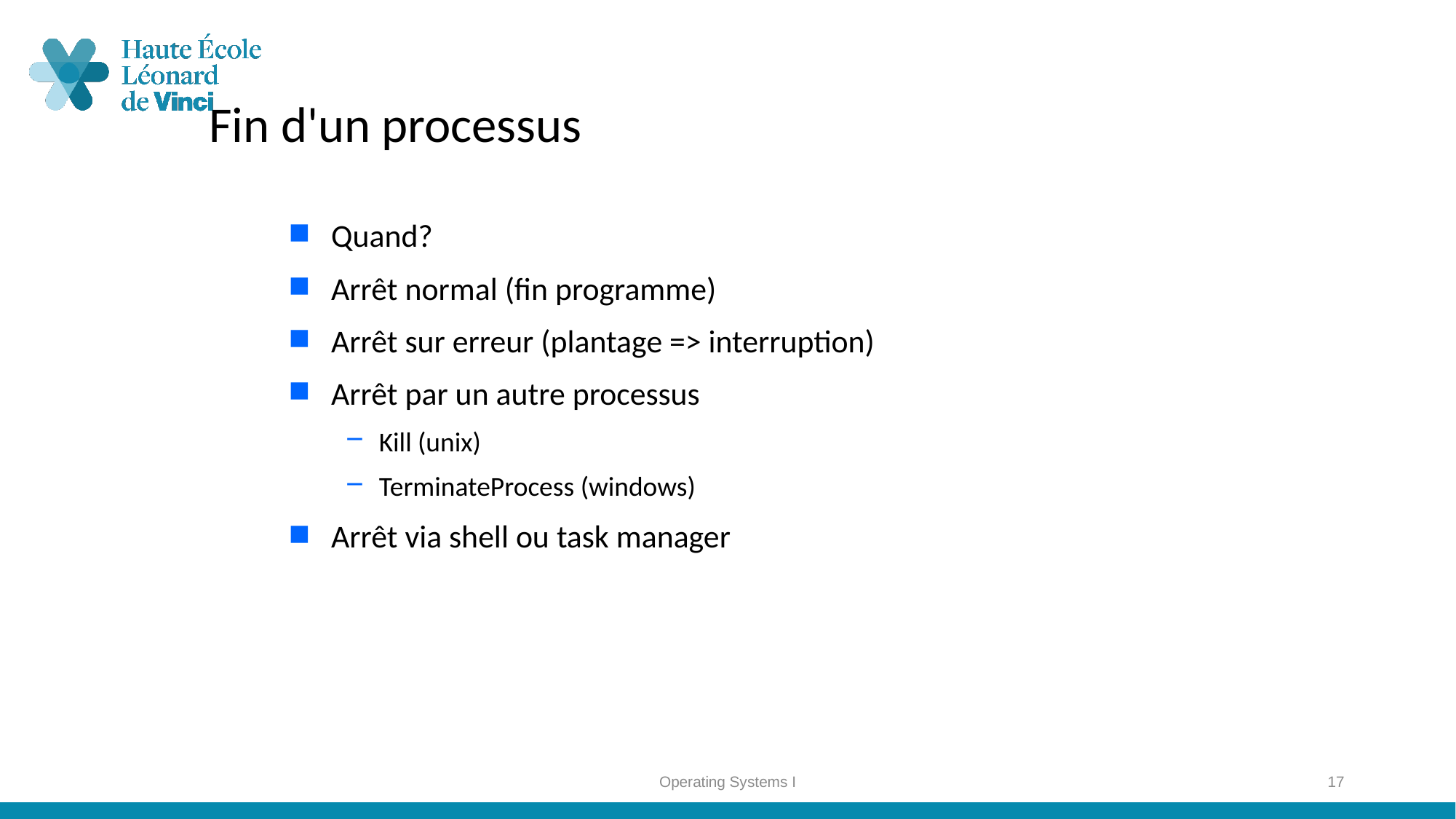

# Fin d'un processus
Quand?
Arrêt normal (fin programme)
Arrêt sur erreur (plantage => interruption)
Arrêt par un autre processus
Kill (unix)
TerminateProcess (windows)
Arrêt via shell ou task manager
Operating Systems I
17